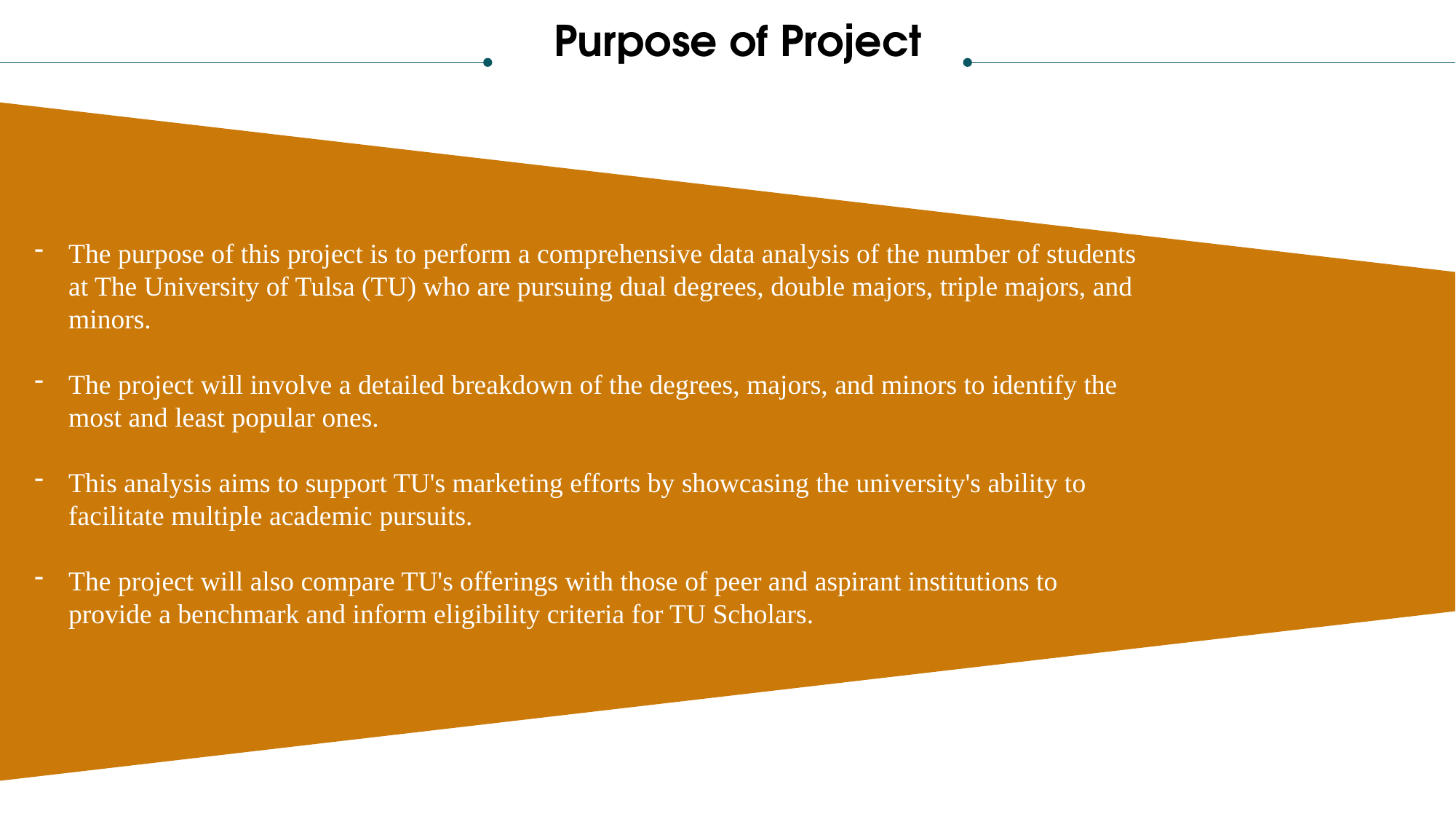

Purpose of Project
The purpose of this project is to perform a comprehensive data analysis of the number of students at The University of Tulsa (TU) who are pursuing dual degrees, double majors, triple majors, and minors.

The project will involve a detailed breakdown of the degrees, majors, and minors to identify the most and least popular ones.

This analysis aims to support TU's marketing efforts by showcasing the university's ability to facilitate multiple academic pursuits.

The project will also compare TU's offerings with those of peer and aspirant institutions to provide a benchmark and inform eligibility criteria for TU Scholars.